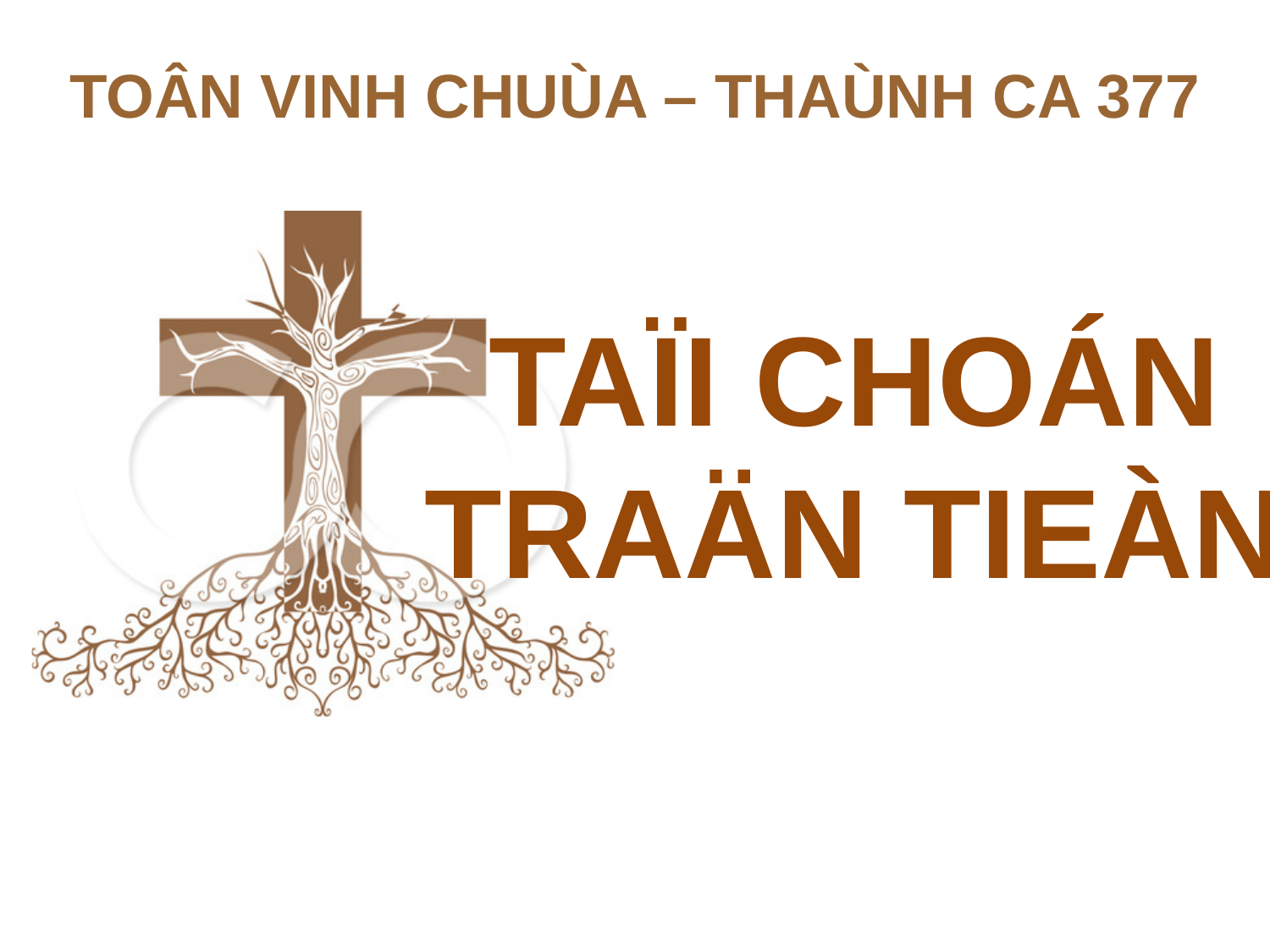

TOÂN VINH CHUÙA – THAÙNH CA 377
TAÏI CHOÁN
TRAÄN TIEÀN